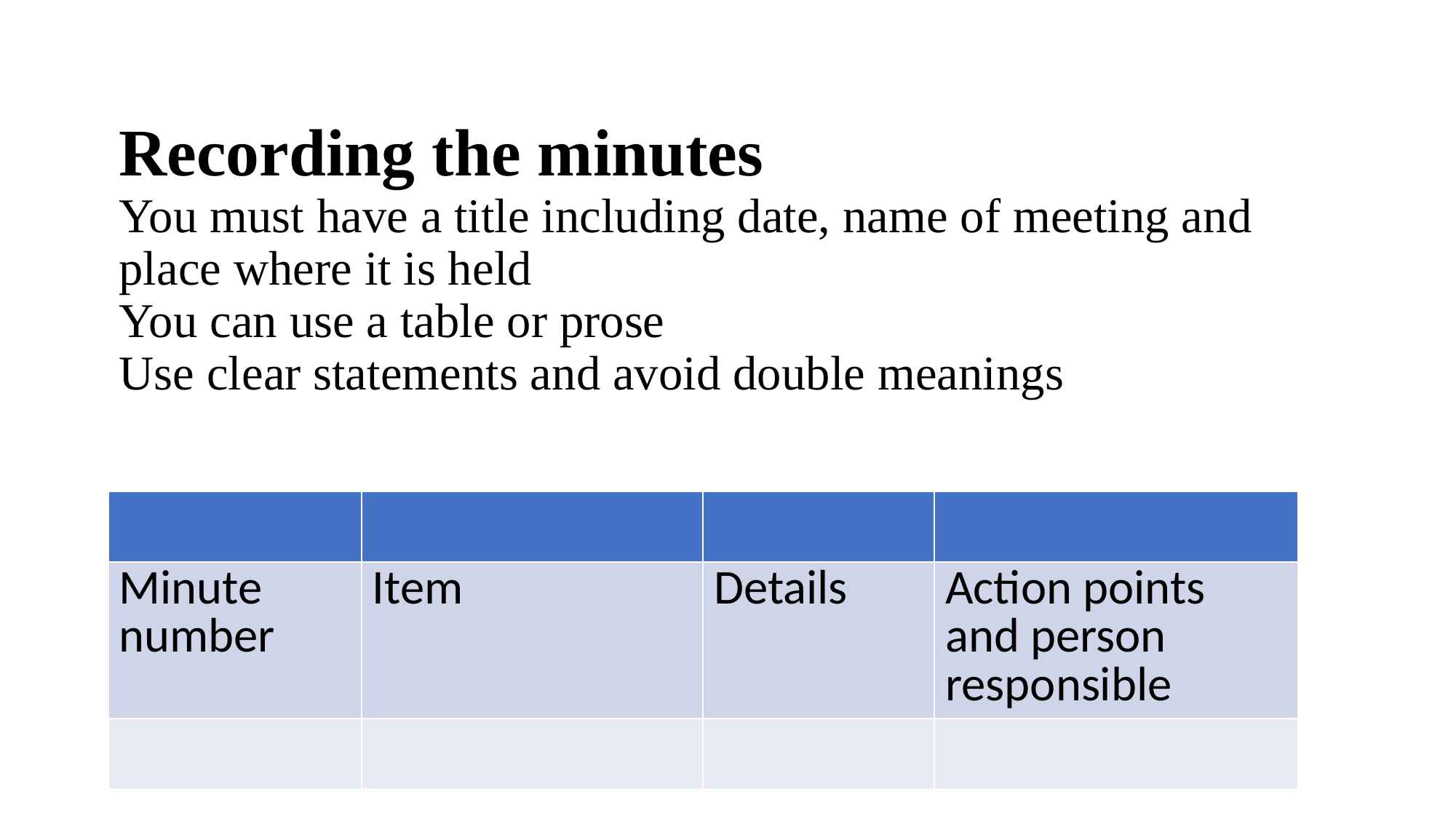

# Recording the minutes You must have a title including date, name of meeting and place where it is held You can use a table or prose Use clear statements and avoid double meanings
|  |  |  |  |
| --- | --- | --- | --- |
| Minute number | Item | Details | Action points and person responsible |
|  |  |  |  |